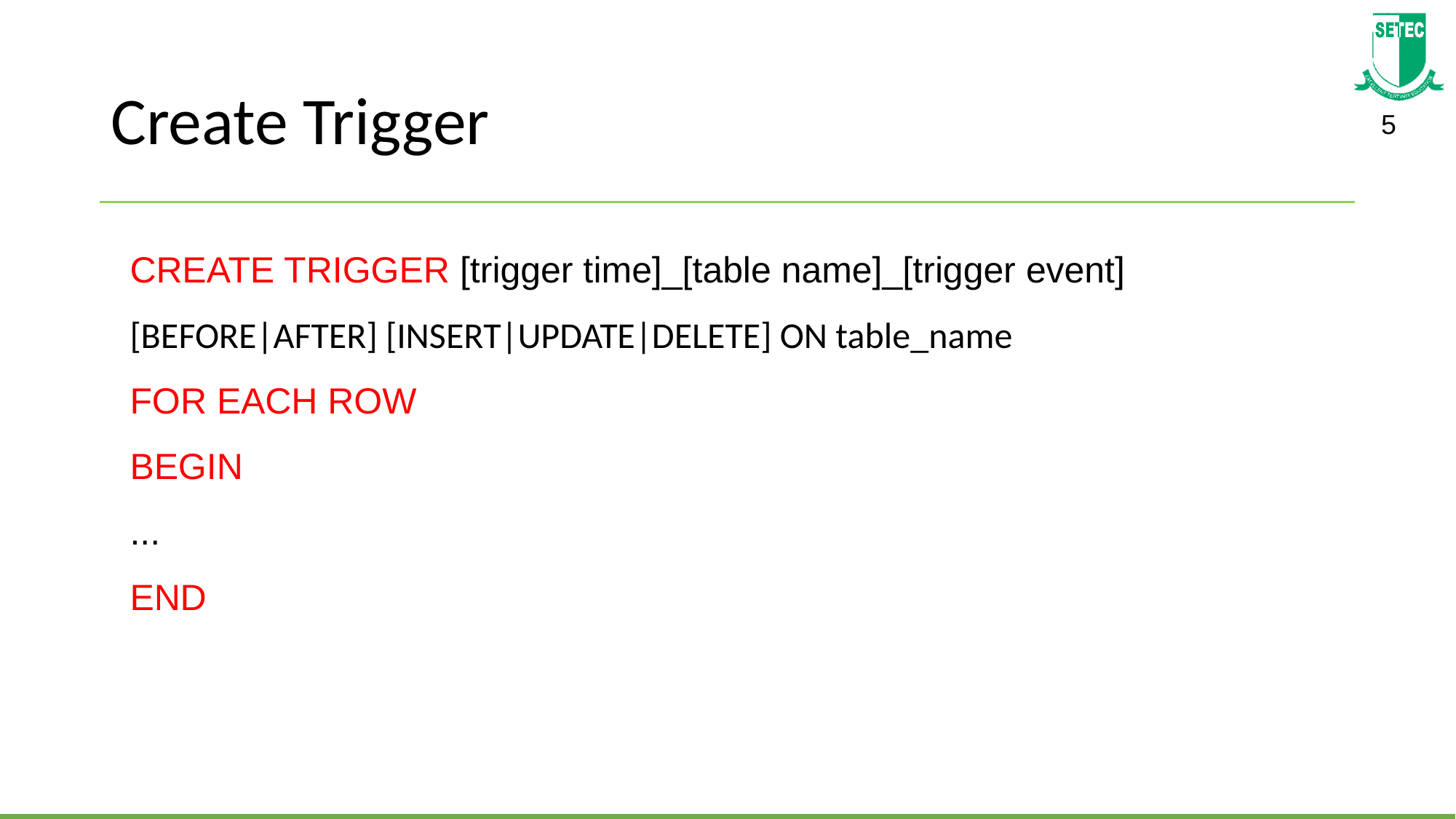

# Create Trigger
CREATE TRIGGER [trigger time]_[table name]_[trigger event]
[BEFORE|AFTER] [INSERT|UPDATE|DELETE] ON table_name
FOR EACH ROW
BEGIN
...
END